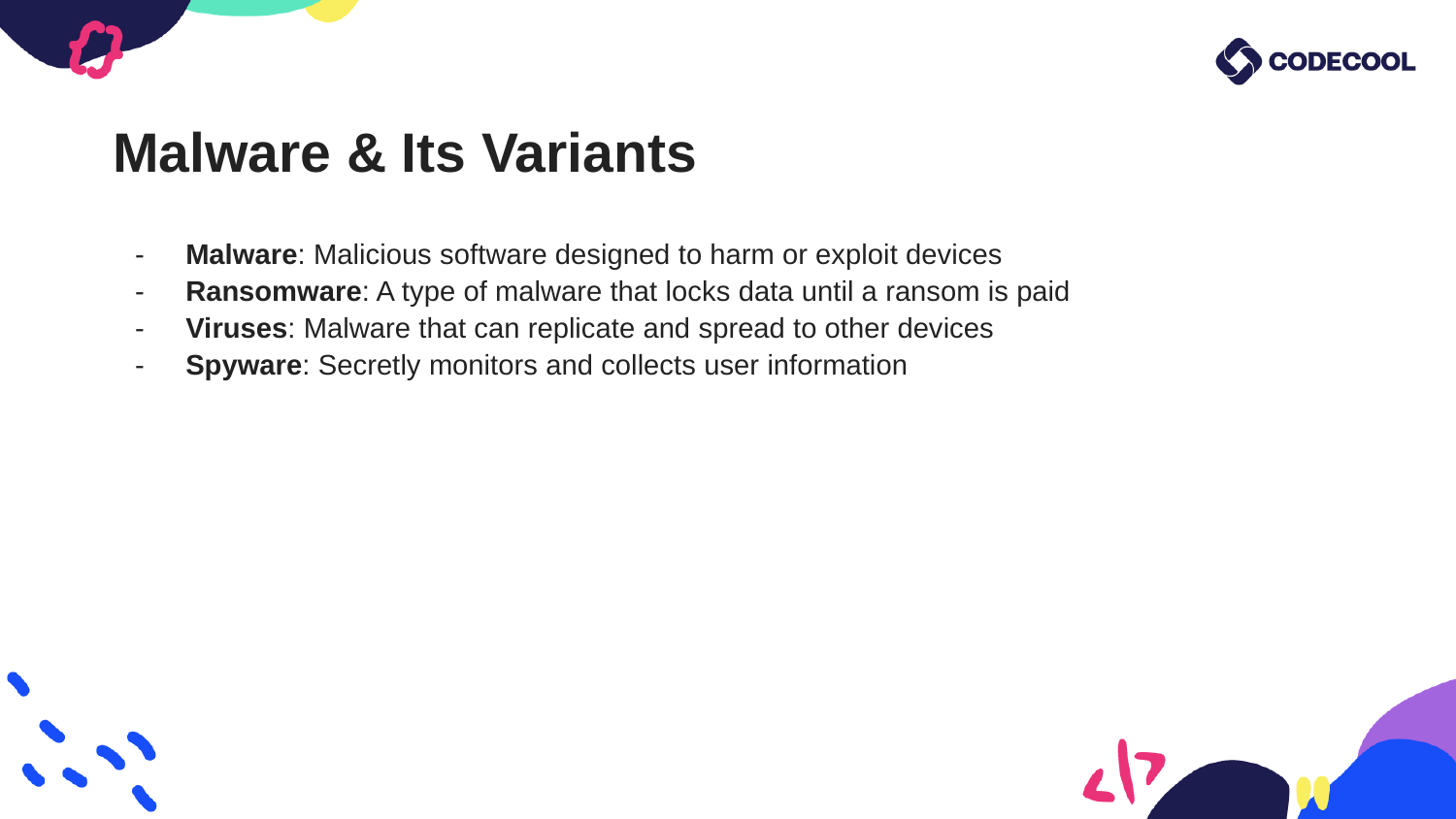

# Malware & Its Variants
Malware: Malicious software designed to harm or exploit devices
Ransomware: A type of malware that locks data until a ransom is paid
Viruses: Malware that can replicate and spread to other devices
Spyware: Secretly monitors and collects user information